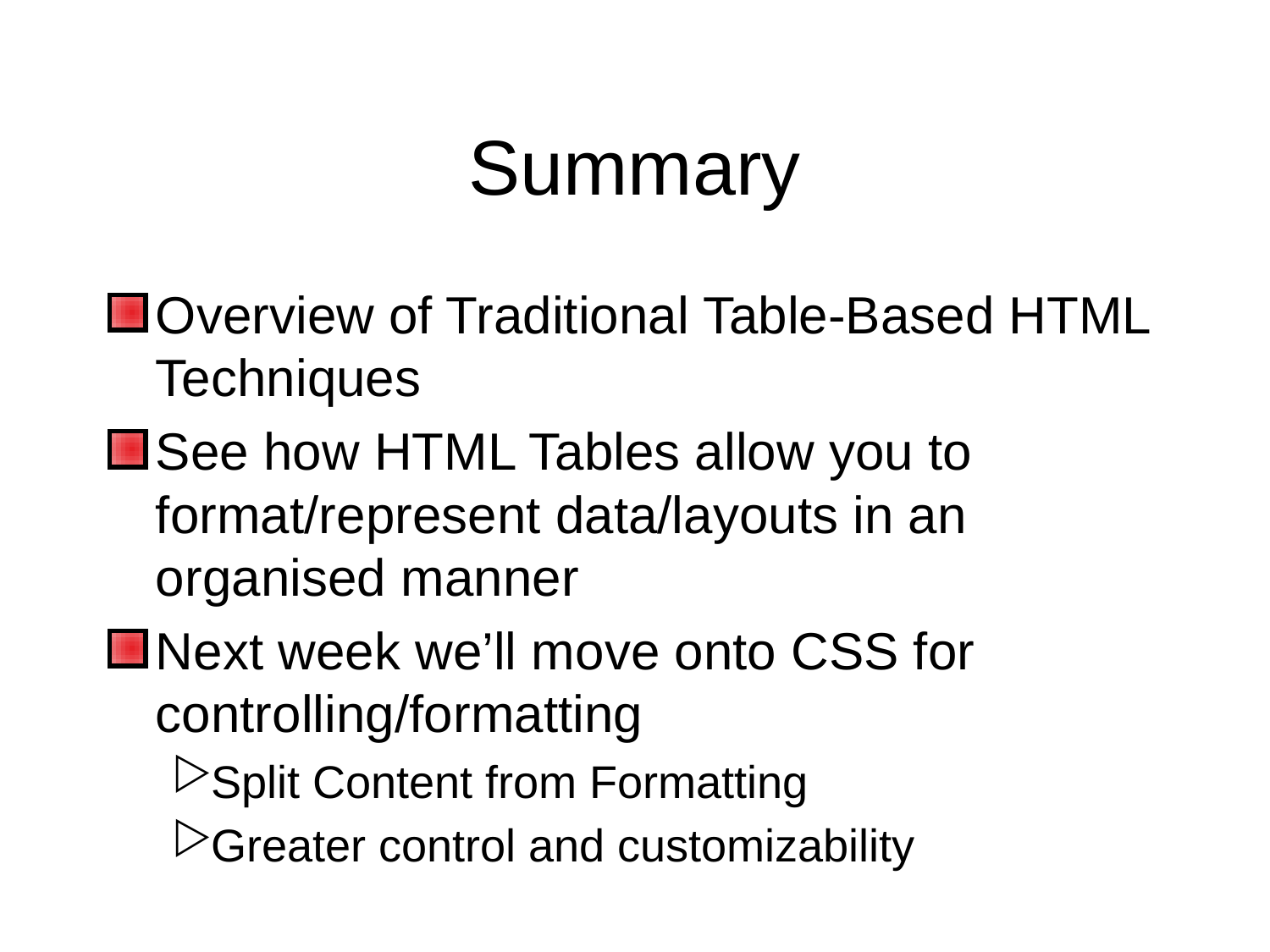

# Summary
Overview of Traditional Table-Based HTML Techniques
See how HTML Tables allow you to format/represent data/layouts in an organised manner
Next week we’ll move onto CSS for controlling/formatting
Split Content from Formatting
Greater control and customizability